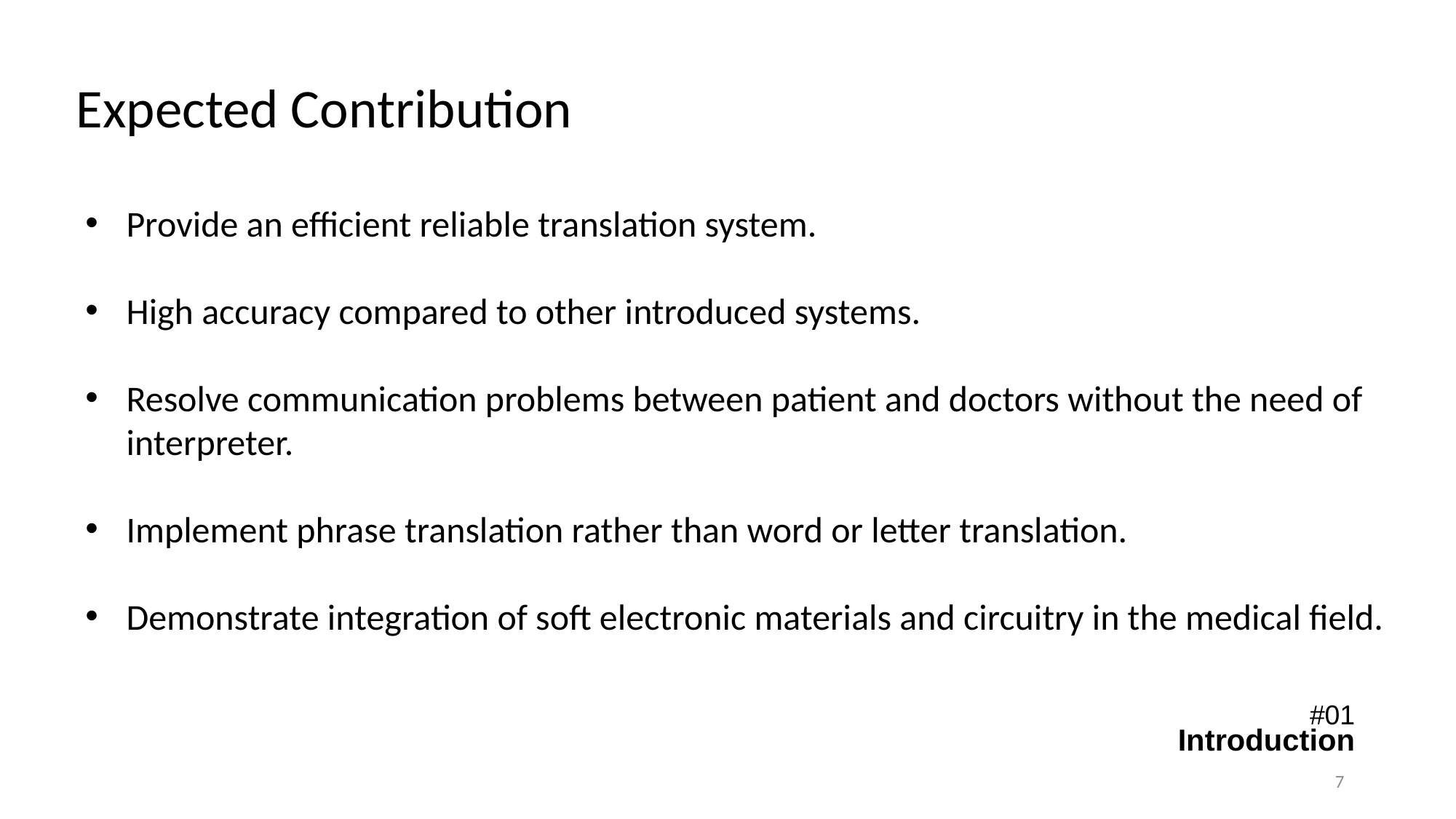

# Expected Contribution
Provide an efficient reliable translation system.

High accuracy compared to other introduced systems.

Resolve communication problems between patient and doctors without the need of interpreter.

Implement phrase translation rather than word or letter translation.

Demonstrate integration of soft electronic materials and circuitry in the medical field.
#01
Introduction
7